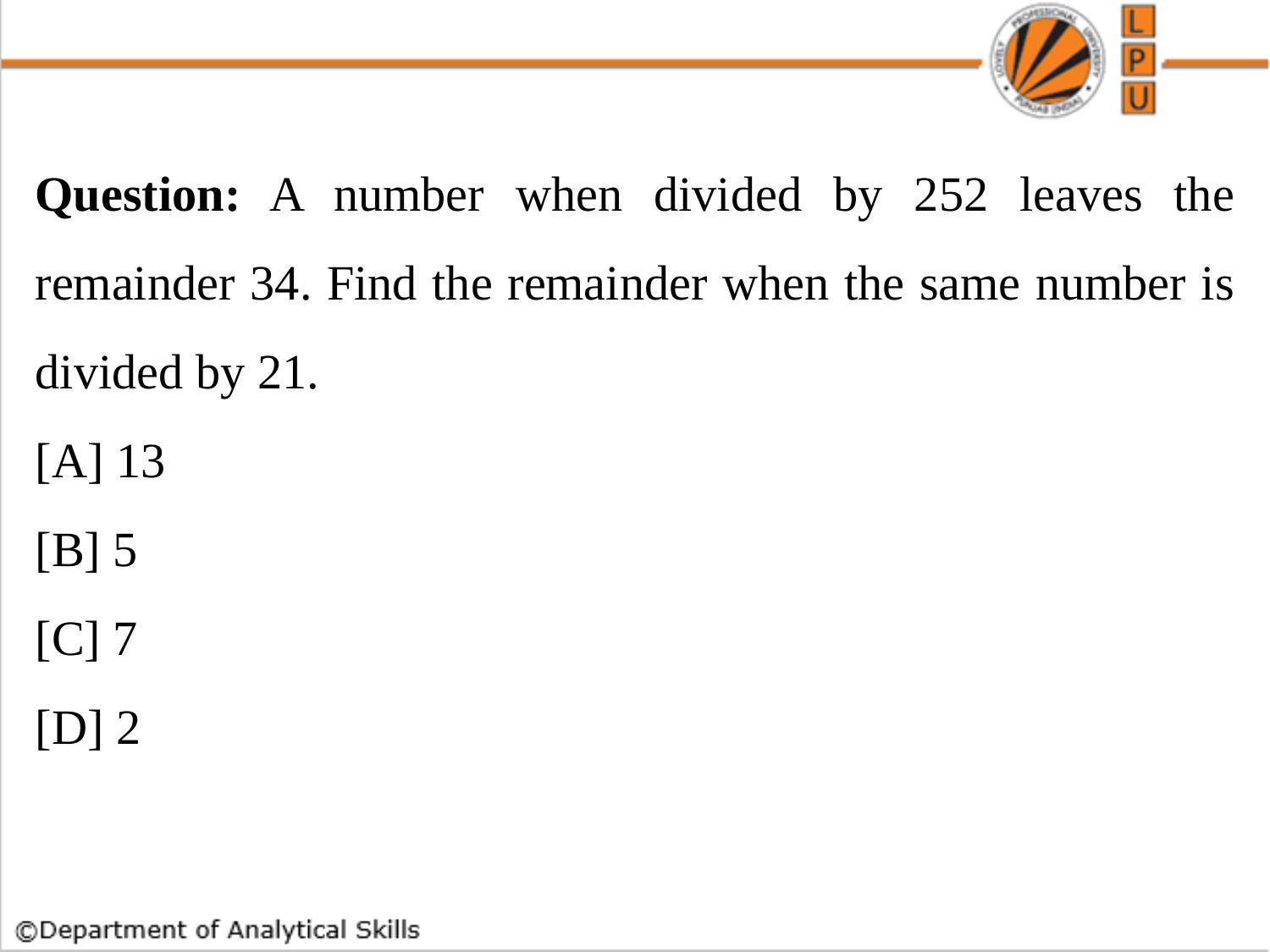

Question: A number when divided by 252 leaves the remainder 34. Find the remainder when the same number is divided by 21.
[A] 13
[B] 5
[C] 7
[D] 2